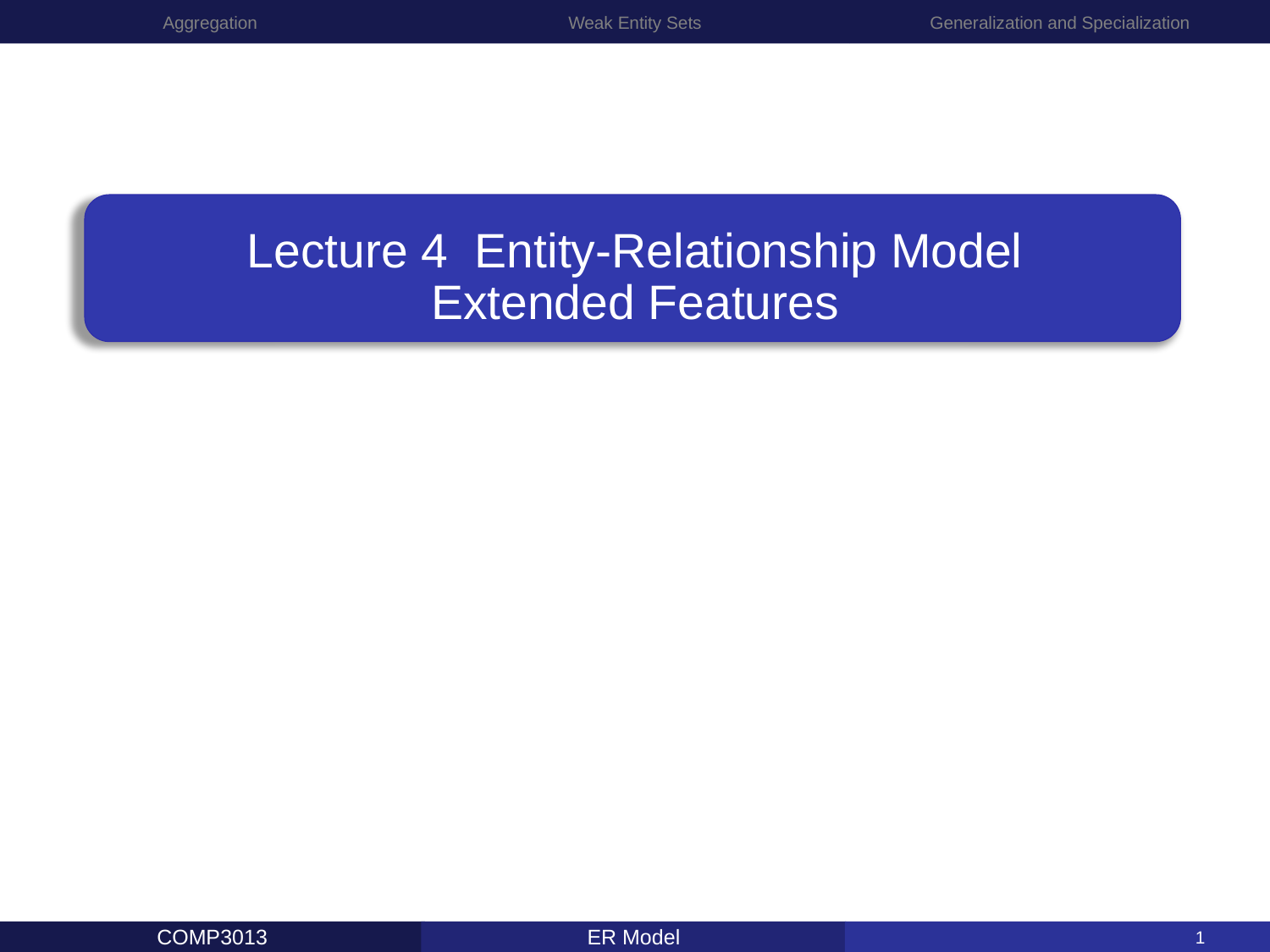

Aggregation
Weak Entity Sets
Generalization and Specialization
# Lecture 4  Entity-Relationship Model Extended Features